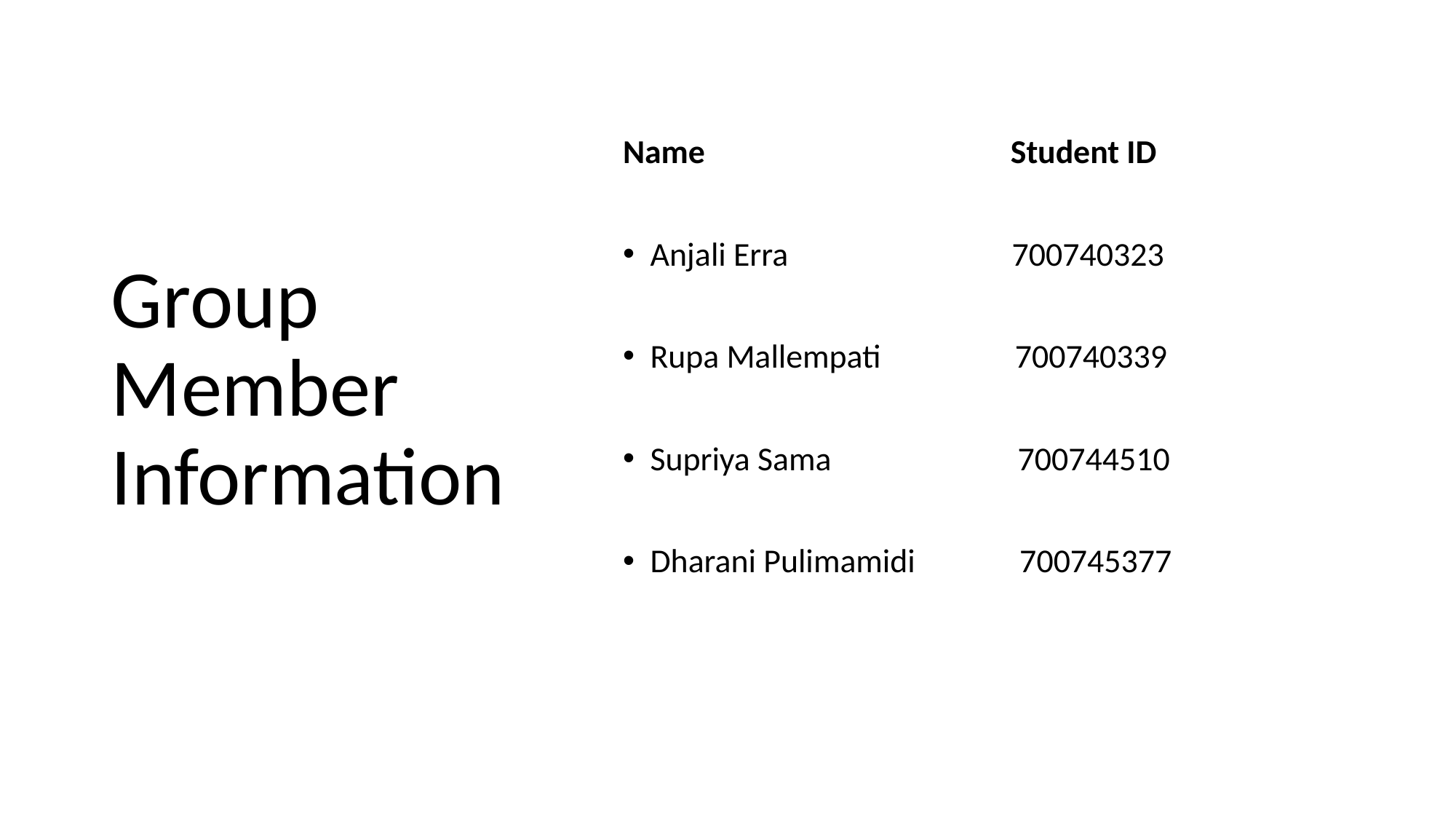

Name                                         Student ID

Anjali Erra                              700740323

Rupa Mallempati                  700740339

Supriya Sama                         700744510

Dharani Pulimamidi              700745377

# Group Member Information